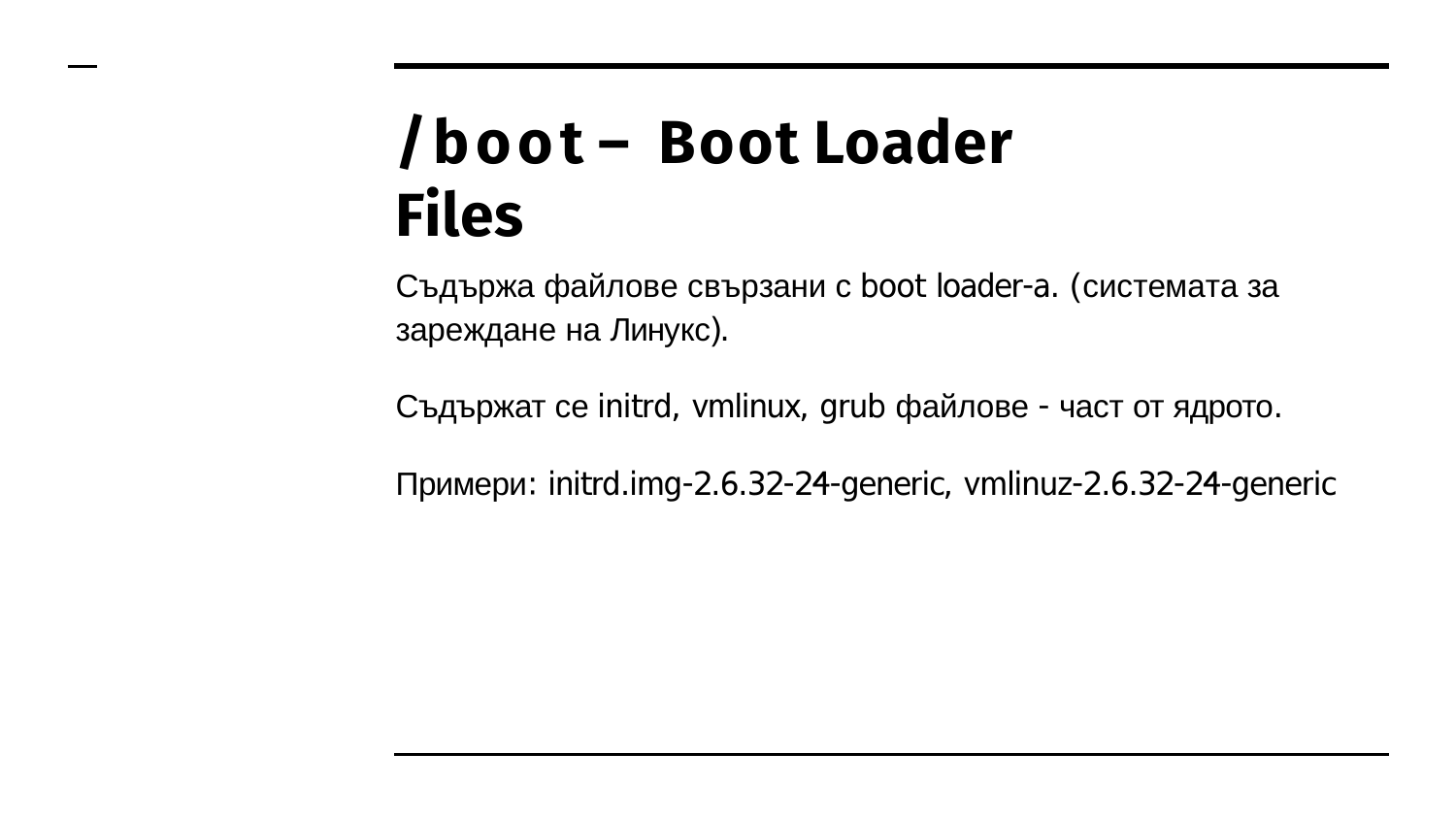

# /boot – Boot Loader Files
Съдържа файлове свързани с boot loader-a. (системата за  зареждане на Линукс).
Съдържат се initrd, vmlinux, grub файлове - част от ядрото.  Примери: initrd.img-2.6.32-24-generic, vmlinuz-2.6.32-24-generic